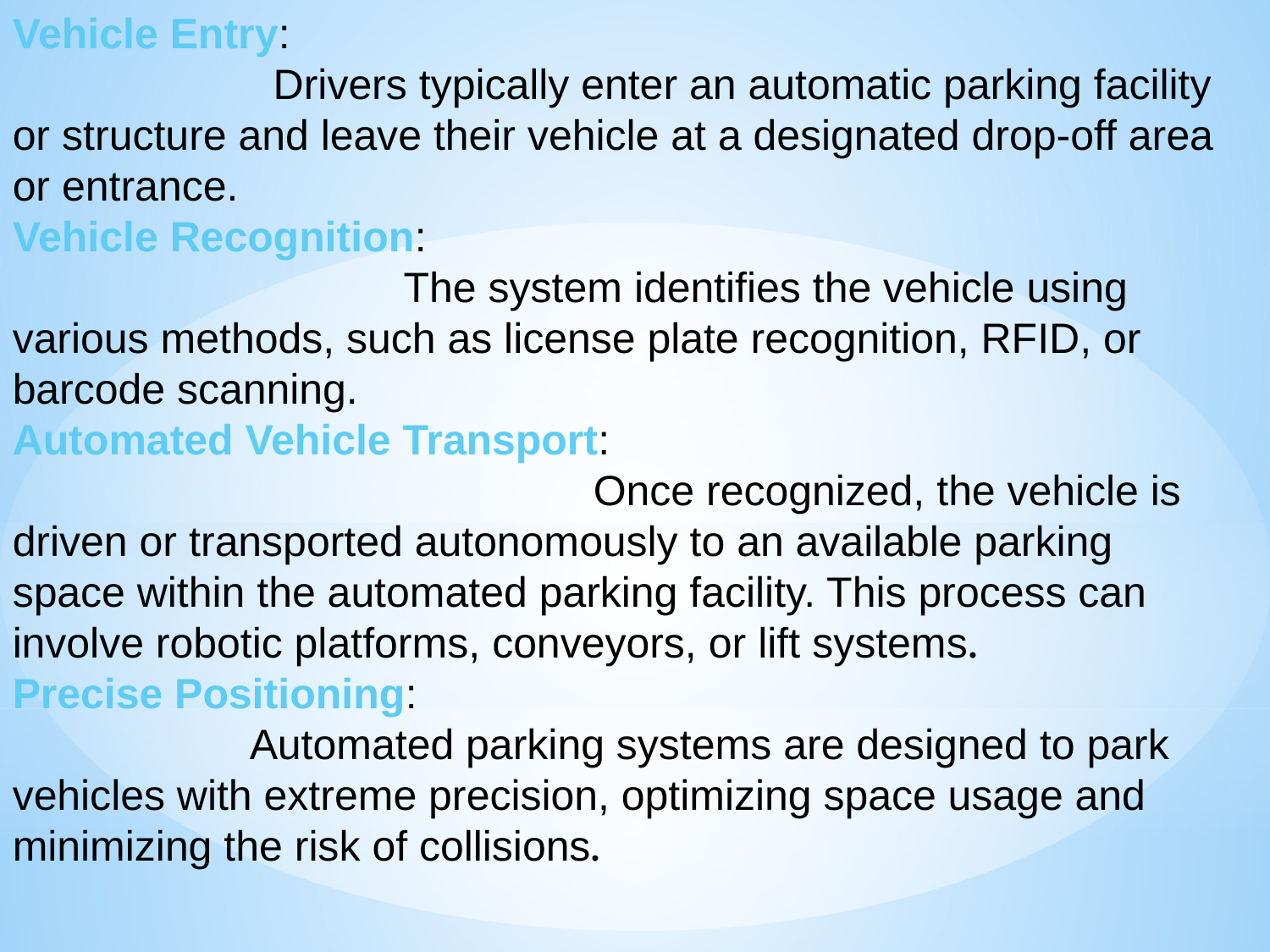

Vehicle E
Vehicle Entry:
                      Drivers typically enter an automatic parking facility or structure and leave their vehicle at a designated drop-off area or entrance.
Vehicle Recognition:
                                 The system identifies the vehicle using various methods, such as license plate recognition, RFID, or barcode scanning.
Automated Vehicle Transport:
                                                 Once recognized, the vehicle is driven or transported autonomously to an available parking space within the automated parking facility. This process can involve robotic platforms, conveyors, or lift systems.
Precise Positioning:
                    Automated parking systems are designed to park vehicles with extreme precision, optimizing space usage and minimizing the risk of collisions.